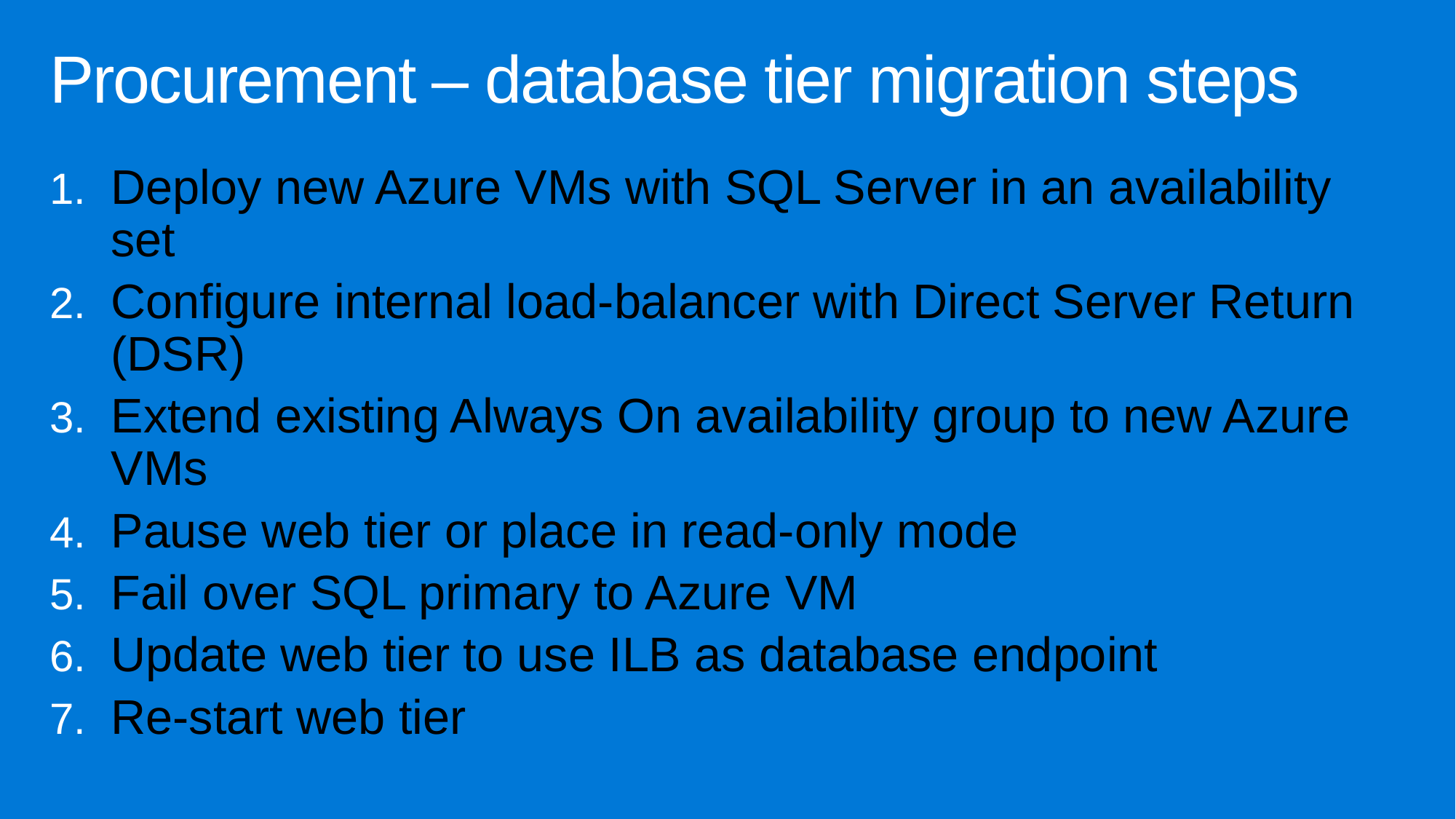

# Procurement – database tier migration steps
Deploy new Azure VMs with SQL Server in an availability set
Configure internal load-balancer with Direct Server Return (DSR)
Extend existing Always On availability group to new Azure VMs
Pause web tier or place in read-only mode
Fail over SQL primary to Azure VM
Update web tier to use ILB as database endpoint
Re-start web tier